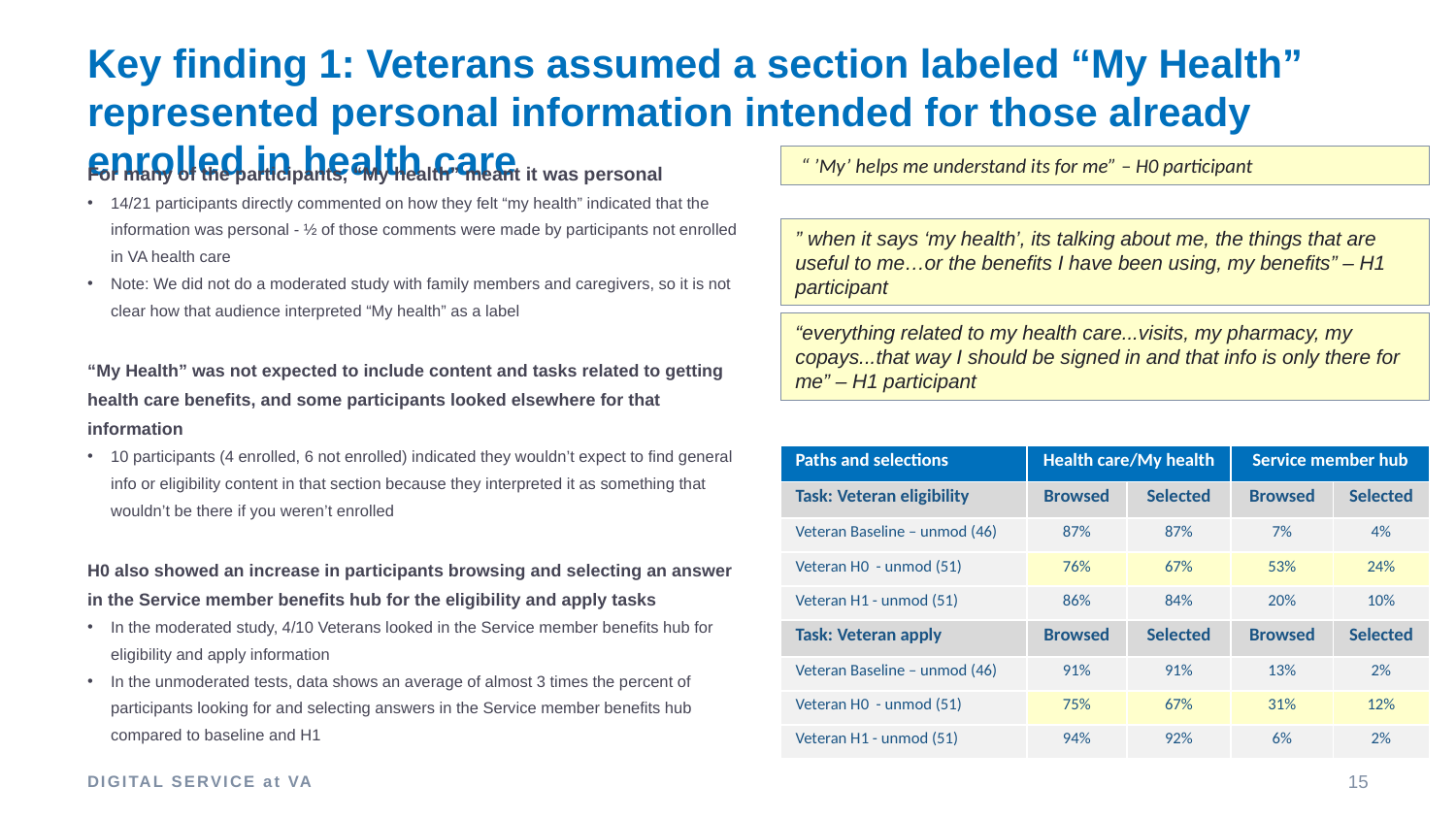

# Key finding 1: Veterans assumed a section labeled “My Health” represented personal information intended for those already enrolled in health care
For many of the participants, “My health” meant it was personal
14/21 participants directly commented on how they felt “my health” indicated that the information was personal - ½ of those comments were made by participants not enrolled in VA health care
Note: We did not do a moderated study with family members and caregivers, so it is not clear how that audience interpreted “My health” as a label

“My Health” was not expected to include content and tasks related to getting health care benefits, and some participants looked elsewhere for that information
10 participants (4 enrolled, 6 not enrolled) indicated they wouldn’t expect to find general info or eligibility content in that section because they interpreted it as something that wouldn’t be there if you weren’t enrolled

H0 also showed an increase in participants browsing and selecting an answer in the Service member benefits hub for the eligibility and apply tasks
In the moderated study, 4/10 Veterans looked in the Service member benefits hub for eligibility and apply information
In the unmoderated tests, data shows an average of almost 3 times the percent of participants looking for and selecting answers in the Service member benefits hub compared to baseline and H1
 “ ’My’ helps me understand its for me” – H0 participant
” when it says ‘my health’, its talking about me, the things that are useful to me…or the benefits I have been using, my benefits” – H1 participant
“everything related to my health care...visits, my pharmacy, my copays...that way I should be signed in and that info is only there for me” – H1 participant
| Paths and selections | Health care/My health | Selected | Service member hub | Selected |
| --- | --- | --- | --- | --- |
| Task: Veteran eligibility | Browsed | Selected | Browsed | Selected |
| Veteran Baseline – unmod (46) | 87% | 87% | 7% | 4% |
| Veteran H0 - unmod (51) | 76% | 67% | 53% | 24% |
| Veteran H1 - unmod (51) | 86% | 84% | 20% | 10% |
| Task: Veteran apply | Browsed | Selected | Browsed | Selected |
| Veteran Baseline – unmod (46) | 91% | 91% | 13% | 2% |
| Veteran H0 - unmod (51) | 75% | 67% | 31% | 12% |
| Veteran H1 - unmod (51) | 94% | 92% | 6% | 2% |
DIGITAL SERVICE at VA
15